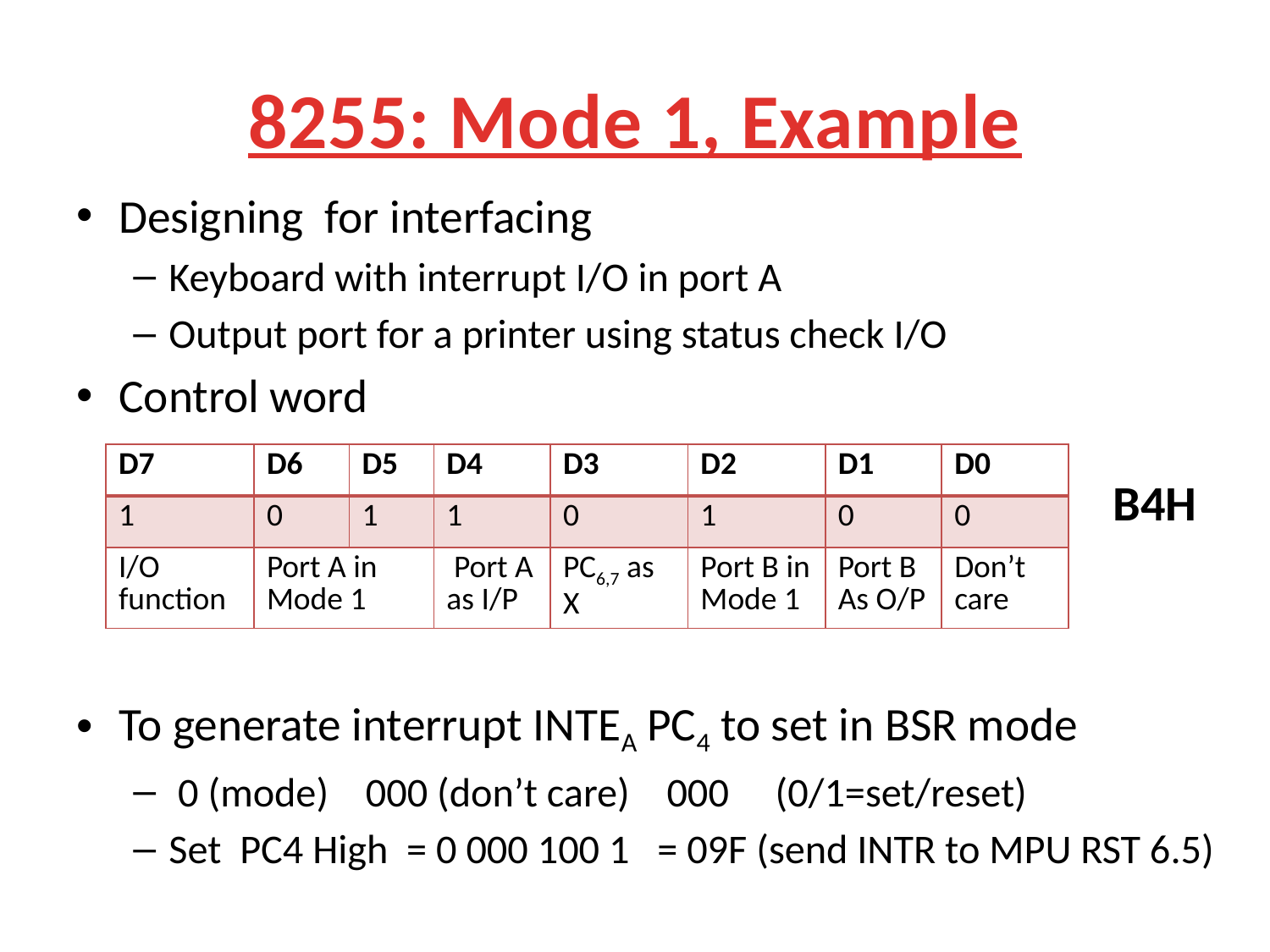

# 8255: Mode 1, Example
Designing  for interfacing
Keyboard with interrupt I/O in port A
Output port for a printer using status check I/O
Control word

To generate interrupt INTEA PC4 to set in BSR mode
 0 (mode)    000 (don’t care)    000     (0/1=set/reset)
Set  PC4 High  = 0 000 100 1   = 09F (send INTR to MPU RST 6.5)

| D7 | D6 | D5 | D4 | D3 | D2 | D1 | D0 |
| --- | --- | --- | --- | --- | --- | --- | --- |
| 1 | 0 | 1 | 1 | 0 | 1 | 0 | 0 |
| I/O function | Port A in Mode 1 |  | Port A as I/P | PC6,7 as X | Port B in Mode 1 | Port B As O/P | Don’t care |
B4H